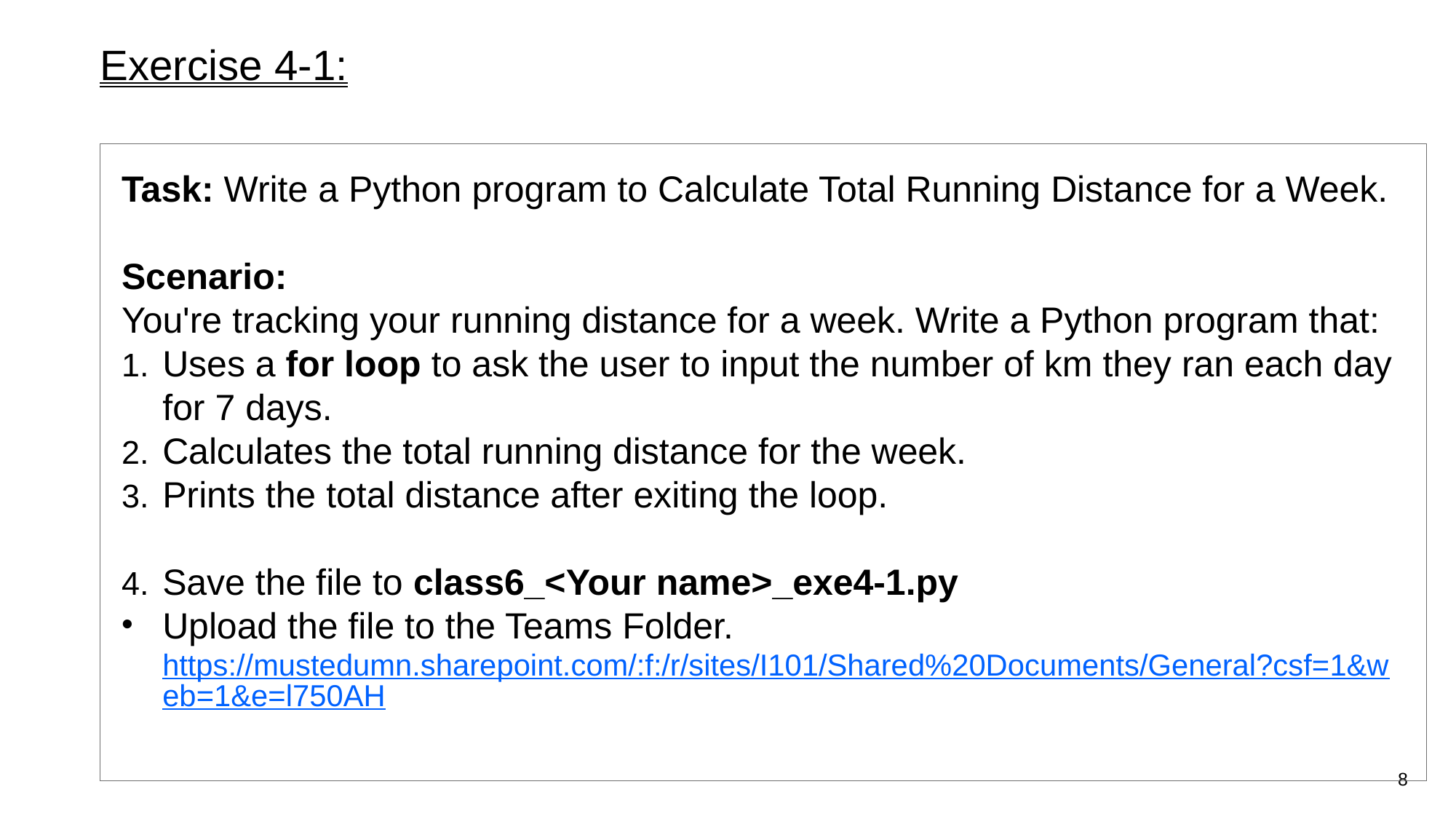

# Exercise 4-1:
Task: Write a Python program to Calculate Total Running Distance for a Week.

Scenario:
You're tracking your running distance for a week. Write a Python program that:
Uses a for loop to ask the user to input the number of km they ran each day for 7 days.
Calculates the total running distance for the week.
Prints the total distance after exiting the loop.

Save the file to class6_<Your name>_exe4-1.py
Upload the file to the Teams Folder.
https://mustedumn.sharepoint.com/:f:/r/sites/I101/Shared%20Documents/General?csf=1&web=1&e=l750AH

8